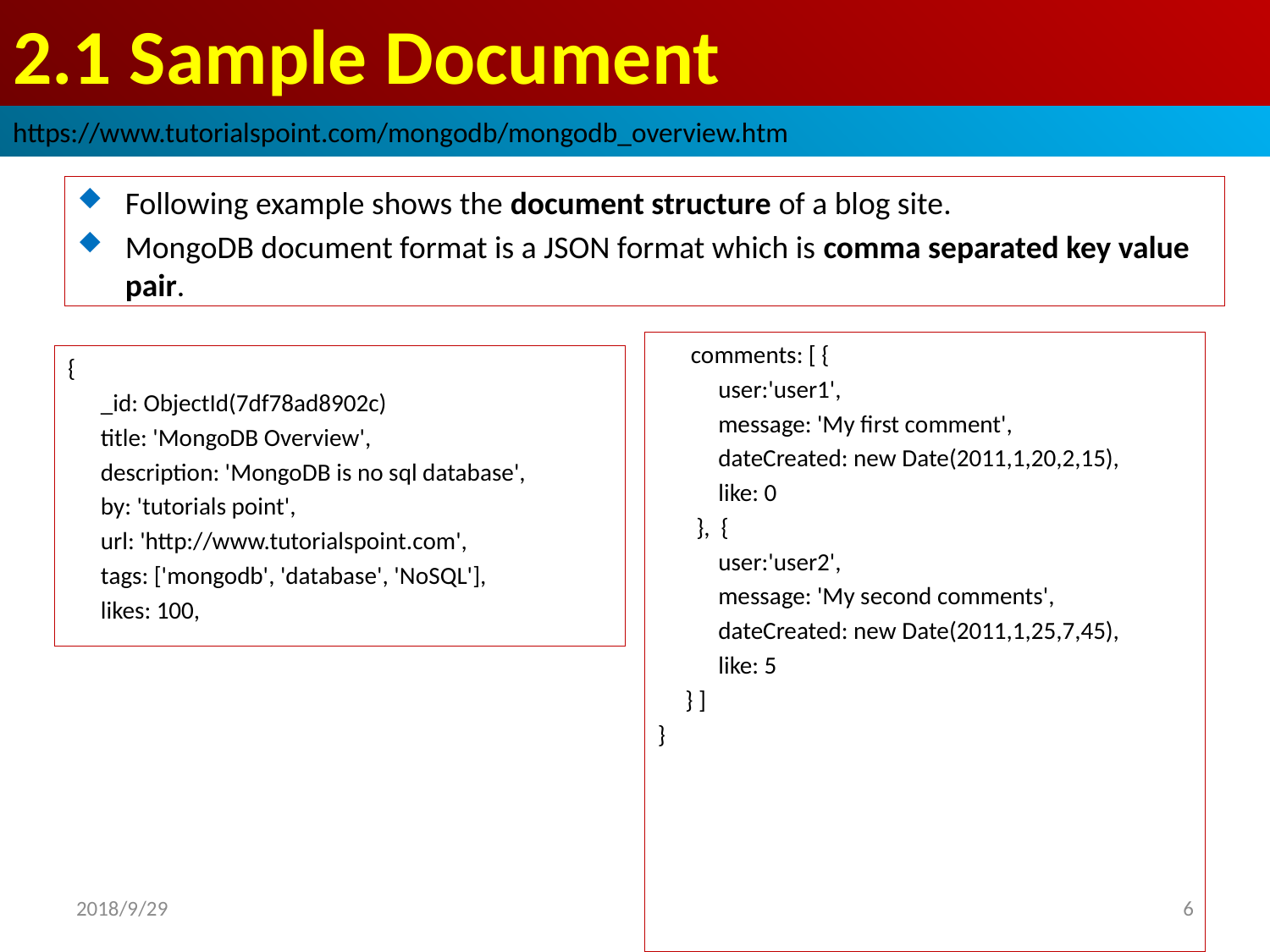

# 2.1 Sample Document
https://www.tutorialspoint.com/mongodb/mongodb_overview.htm
Following example shows the document structure of a blog site.
MongoDB document format is a JSON format which is comma separated key value pair.
      comments: [ {
           user:'user1',
           message: 'My first comment',
           dateCreated: new Date(2011,1,20,2,15),
           like: 0
       },  {
           user:'user2',
           message: 'My second comments',
           dateCreated: new Date(2011,1,25,7,45),
           like: 5
     } ]
}

{
      _id: ObjectId(7df78ad8902c)
      title: 'MongoDB Overview',
      description: 'MongoDB is no sql database',
      by: 'tutorials point',
      url: 'http://www.tutorialspoint.com',
      tags: ['mongodb', 'database', 'NoSQL'],
      likes: 100,
2018/9/29
6